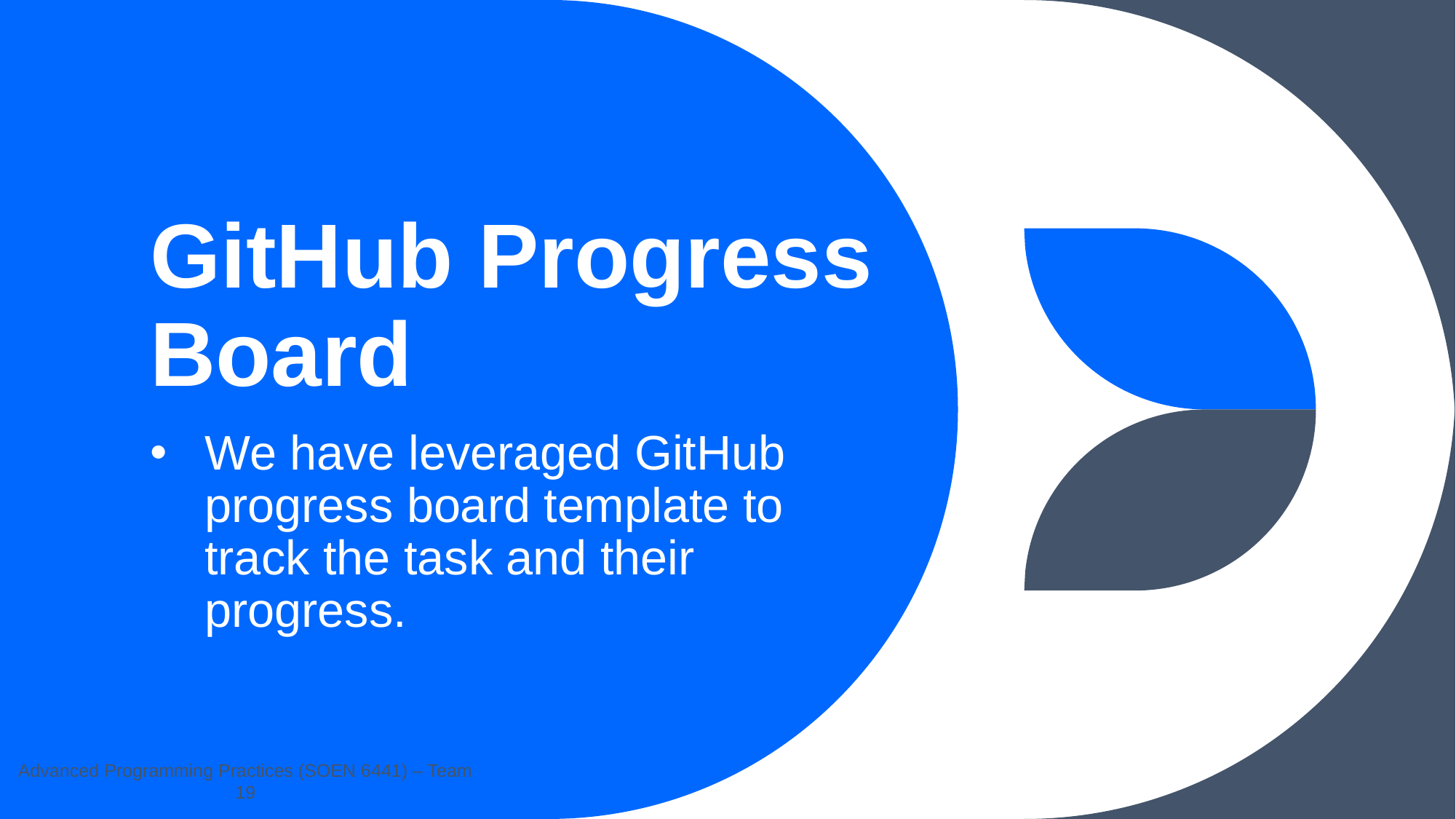

# GitHub Progress Board
We have leveraged GitHub progress board template to track the task and their progress.
Advanced Programming Practices (SOEN 6441) – Team 19
17